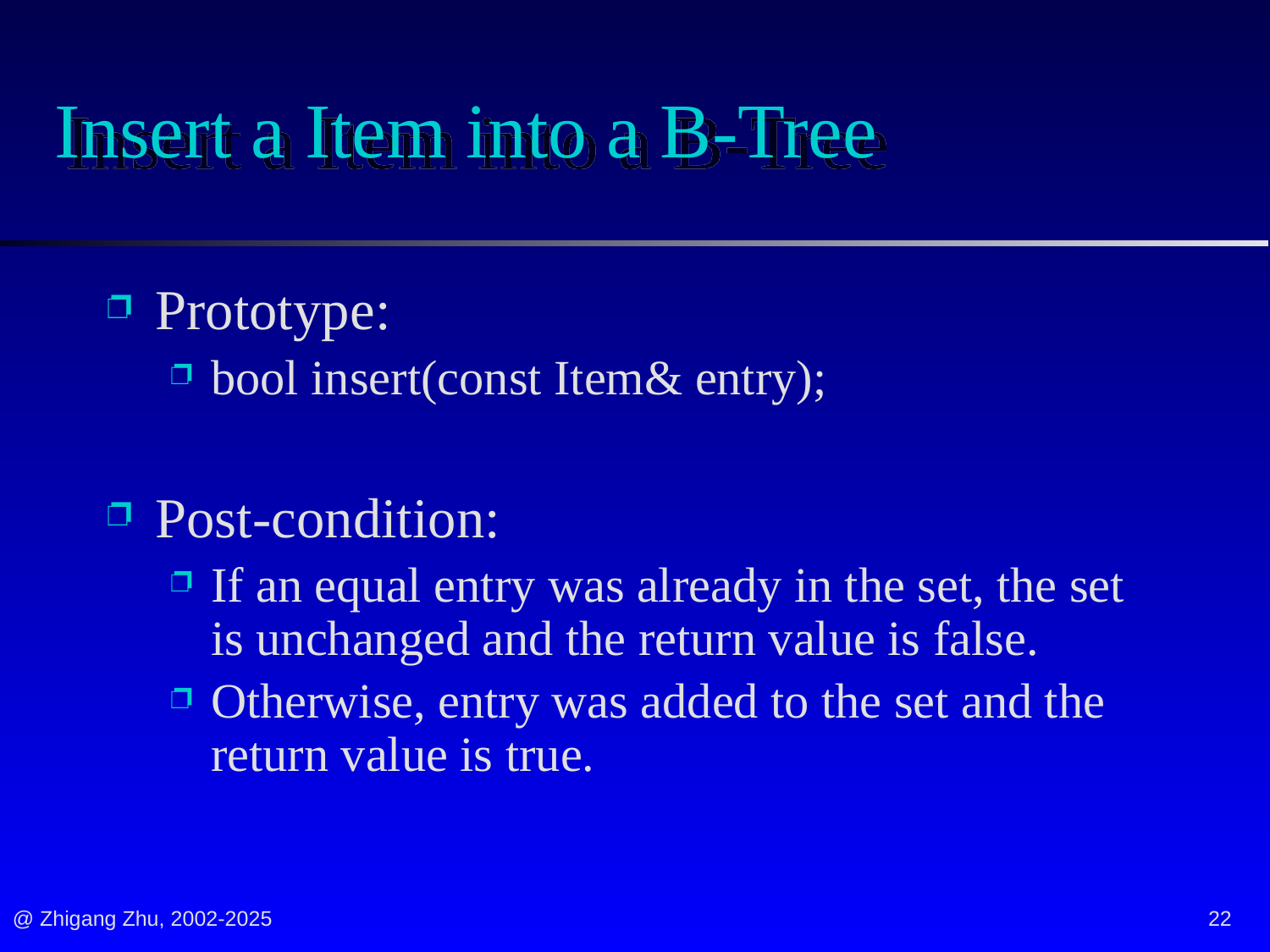

# Insert a Item into a B-Tree
Prototype:
bool insert(const Item& entry);

Post-condition:
If an equal entry was already in the set, the set is unchanged and the return value is false.
Otherwise, entry was added to the set and the return value is true.